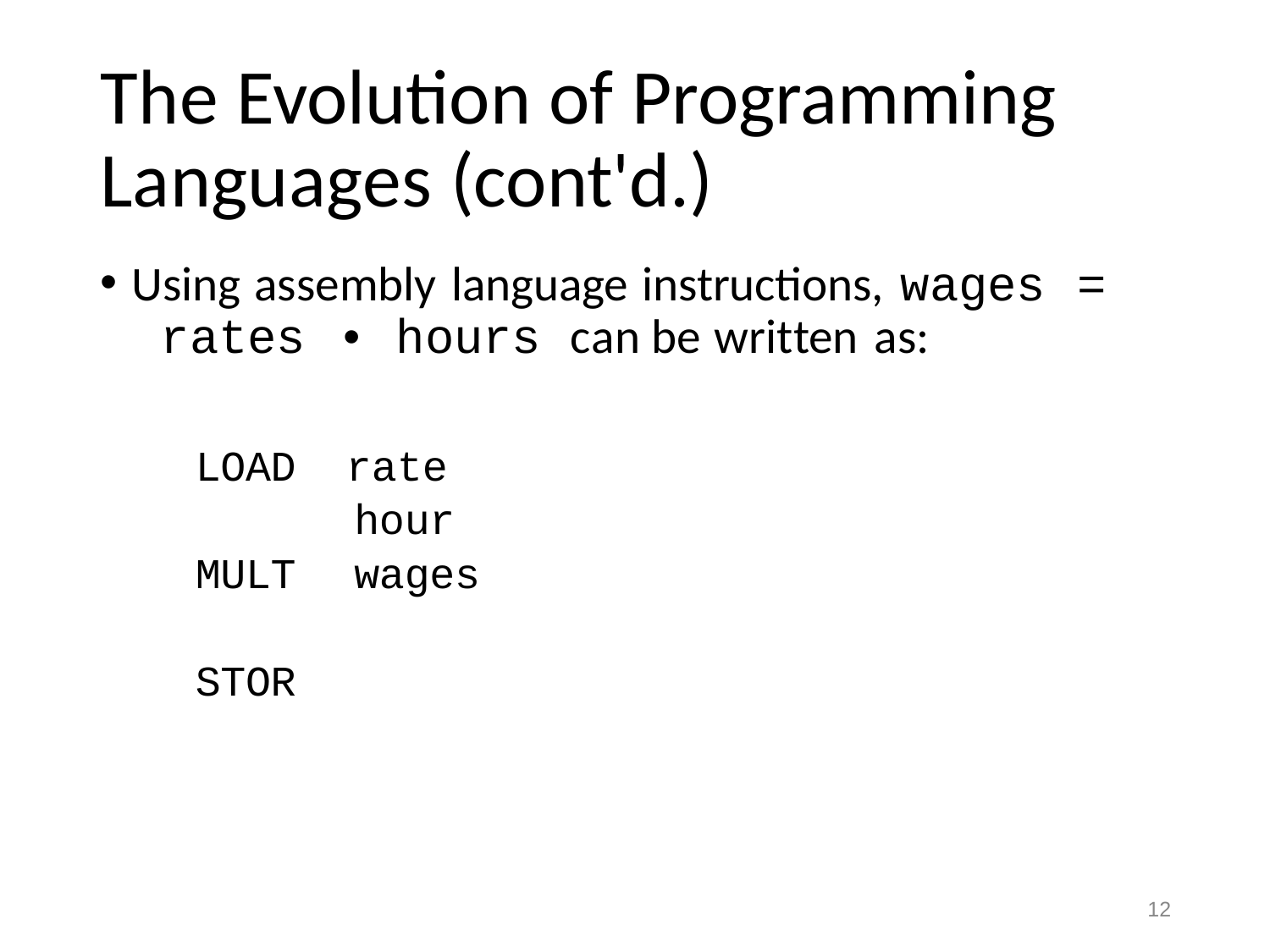

# The Evolution of Programming  Languages (cont'd.)
Using assembly language instructions, wages =  rates • hours can be written as:
LOAD  MULT  STOR
rate  hour  wages
12